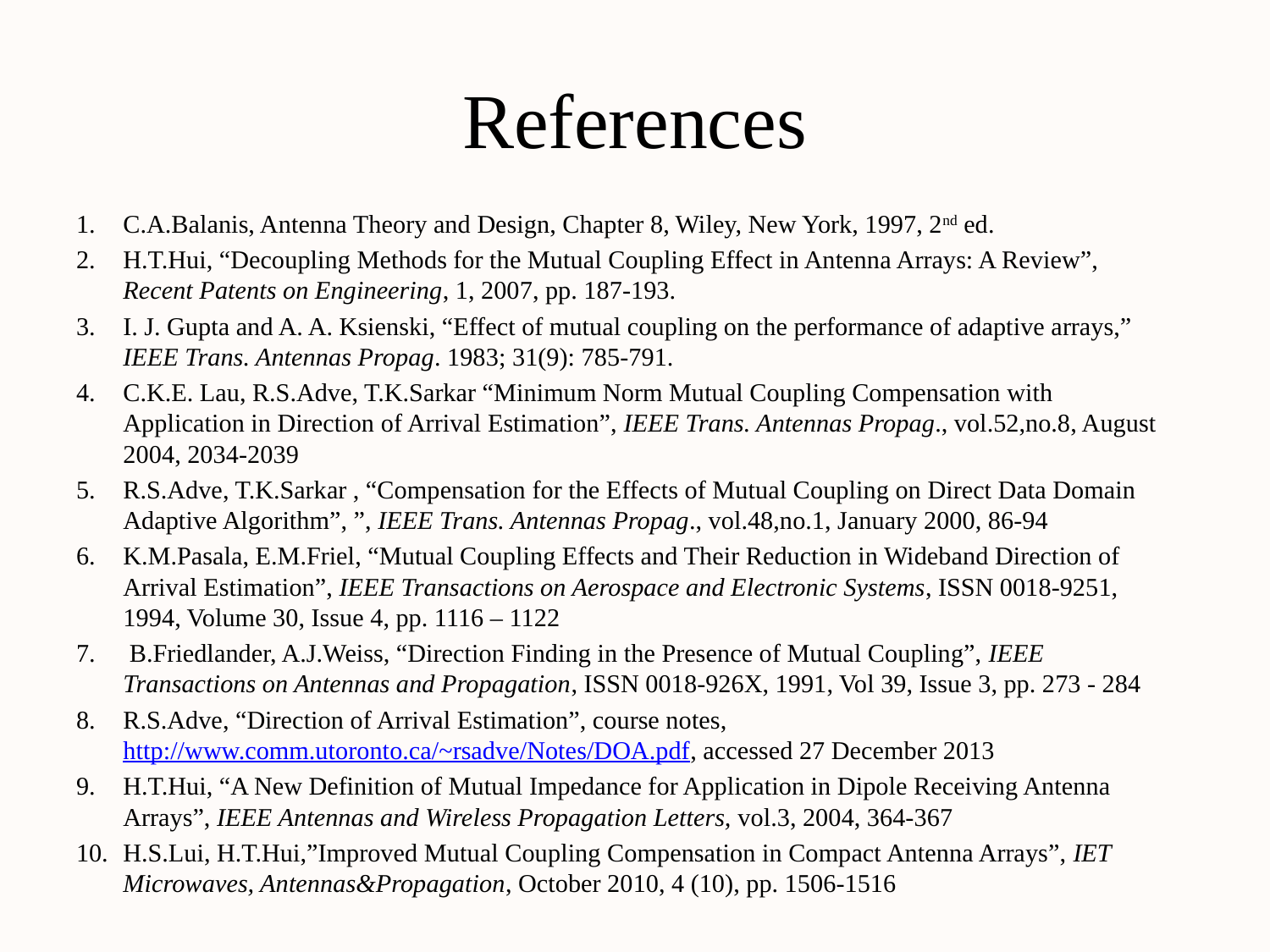

# References
C.A.Balanis, Antenna Theory and Design, Chapter 8, Wiley, New York, 1997, 2nd ed.
H.T.Hui, “Decoupling Methods for the Mutual Coupling Effect in Antenna Arrays: A Review”, Recent Patents on Engineering, 1, 2007, pp. 187-193.
I. J. Gupta and A. A. Ksienski, “Effect of mutual coupling on the performance of adaptive arrays,” IEEE Trans. Antennas Propag. 1983; 31(9): 785-791.
C.K.E. Lau, R.S.Adve, T.K.Sarkar “Minimum Norm Mutual Coupling Compensation with Application in Direction of Arrival Estimation”, IEEE Trans. Antennas Propag., vol.52,no.8, August 2004, 2034-2039
R.S.Adve, T.K.Sarkar , “Compensation for the Effects of Mutual Coupling on Direct Data Domain Adaptive Algorithm”, ”, IEEE Trans. Antennas Propag., vol.48,no.1, January 2000, 86-94
K.M.Pasala, E.M.Friel, “Mutual Coupling Effects and Their Reduction in Wideband Direction of Arrival Estimation”, IEEE Transactions on Aerospace and Electronic Systems, ISSN 0018-9251, 1994, Volume 30, Issue 4, pp. 1116 – 1122
 B.Friedlander, A.J.Weiss, “Direction Finding in the Presence of Mutual Coupling”, IEEE Transactions on Antennas and Propagation, ISSN 0018-926X, 1991, Vol 39, Issue 3, pp. 273 - 284
R.S.Adve, “Direction of Arrival Estimation”, course notes, http://www.comm.utoronto.ca/~rsadve/Notes/DOA.pdf, accessed 27 December 2013
H.T.Hui, “A New Definition of Mutual Impedance for Application in Dipole Receiving Antenna Arrays”, IEEE Antennas and Wireless Propagation Letters, vol.3, 2004, 364-367
H.S.Lui, H.T.Hui,”Improved Mutual Coupling Compensation in Compact Antenna Arrays”, IET Microwaves, Antennas&Propagation, October 2010, 4 (10), pp. 1506-1516